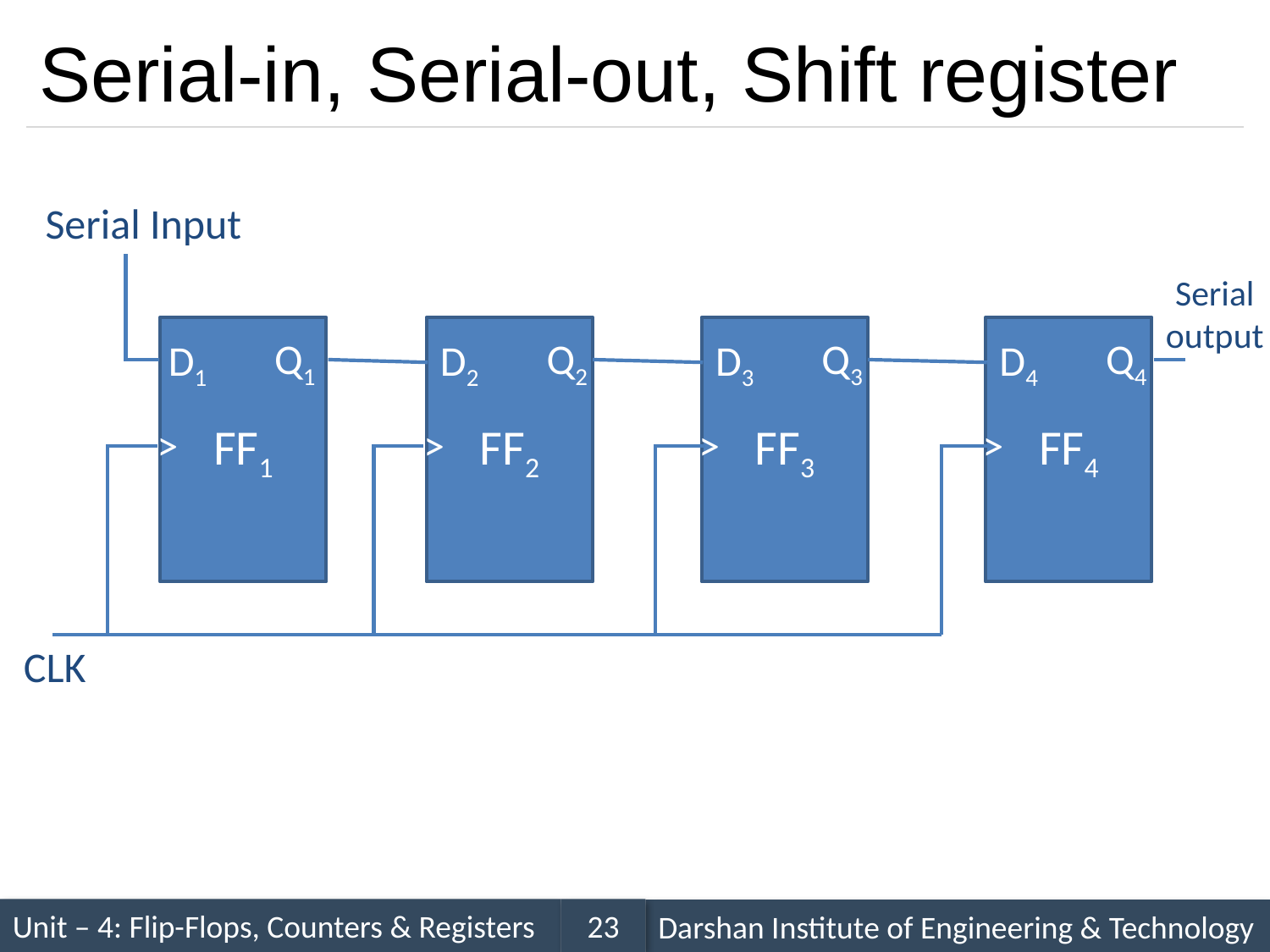

# Serial-in, Serial-out, Shift register
Serial Input
Serial output
FF1
Q1
D1
>
FF2
Q2
D2
>
FF3
Q3
D3
>
FF4
Q4
D4
>
CLK